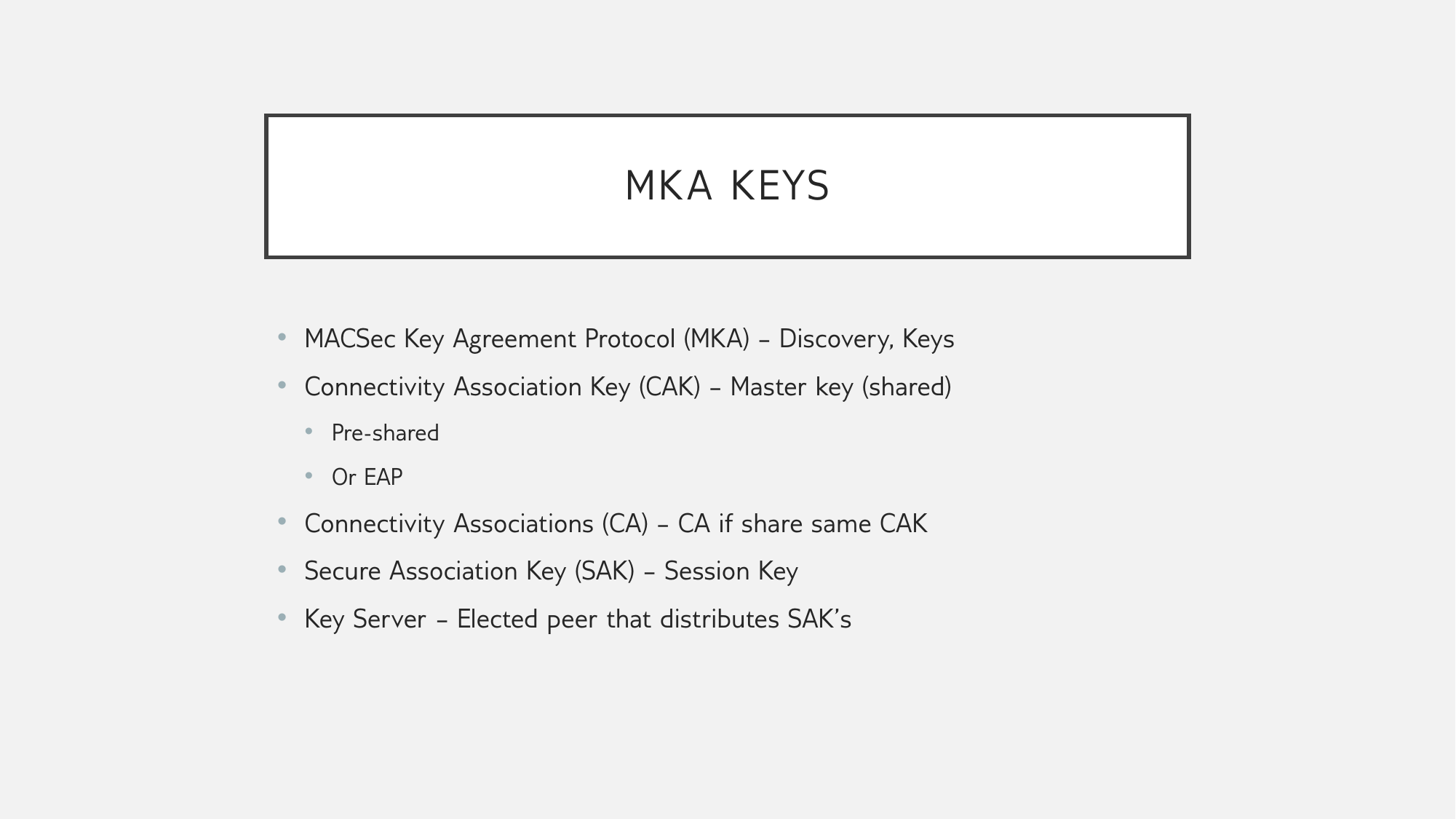

# MKA Keys
MACSec Key Agreement Protocol (MKA) – Discovery, Keys
Connectivity Association Key (CAK) – Master key (shared)
Pre-shared
Or EAP
Connectivity Associations (CA) – CA if share same CAK
Secure Association Key (SAK) – Session Key
Key Server – Elected peer that distributes SAK’s